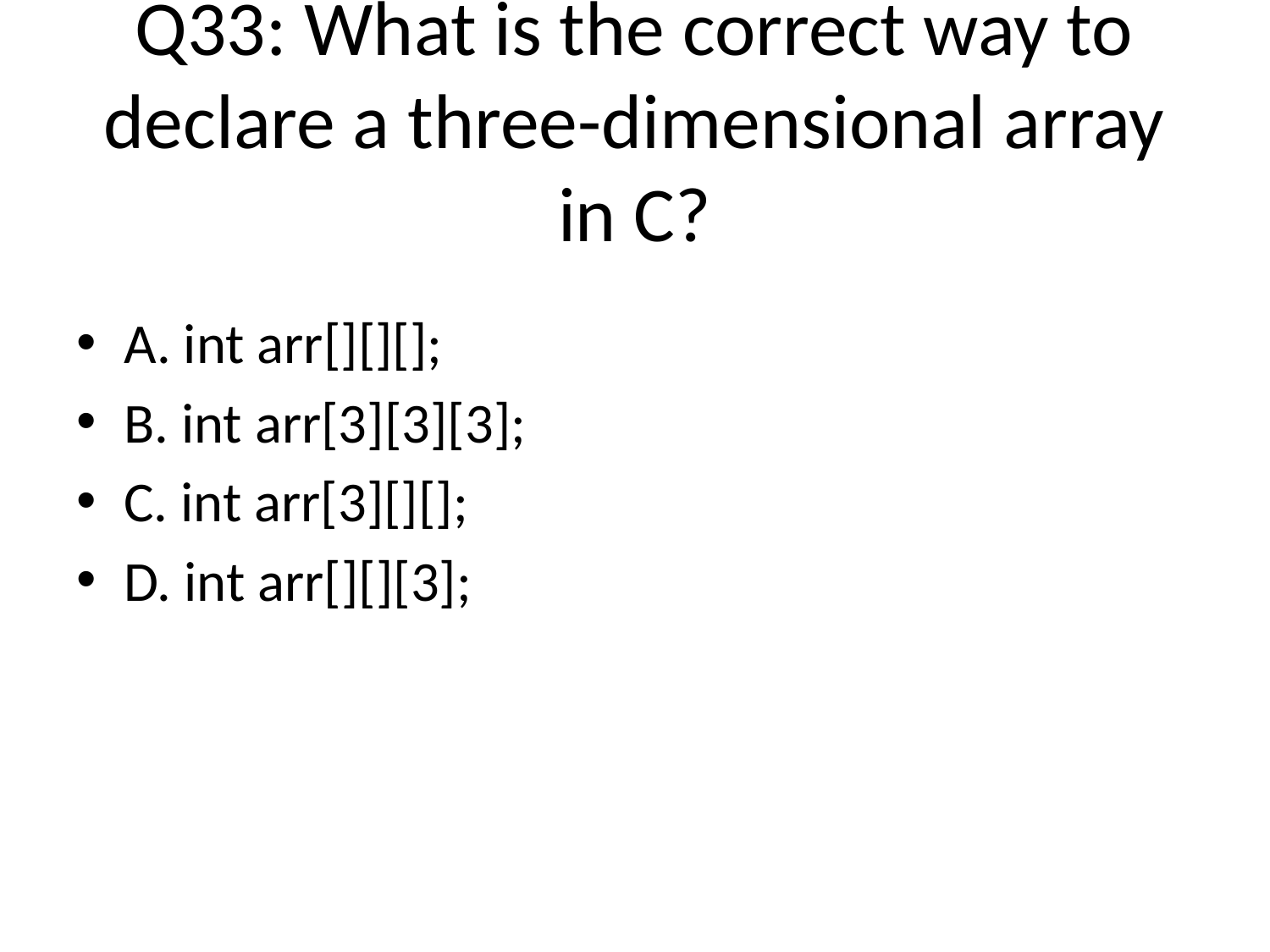

# Q33: What is the correct way to declare a three-dimensional array in C?

A. int arr[][][];
B. int arr[3][3][3];
C. int arr[3][][];
D. int arr[][][3];